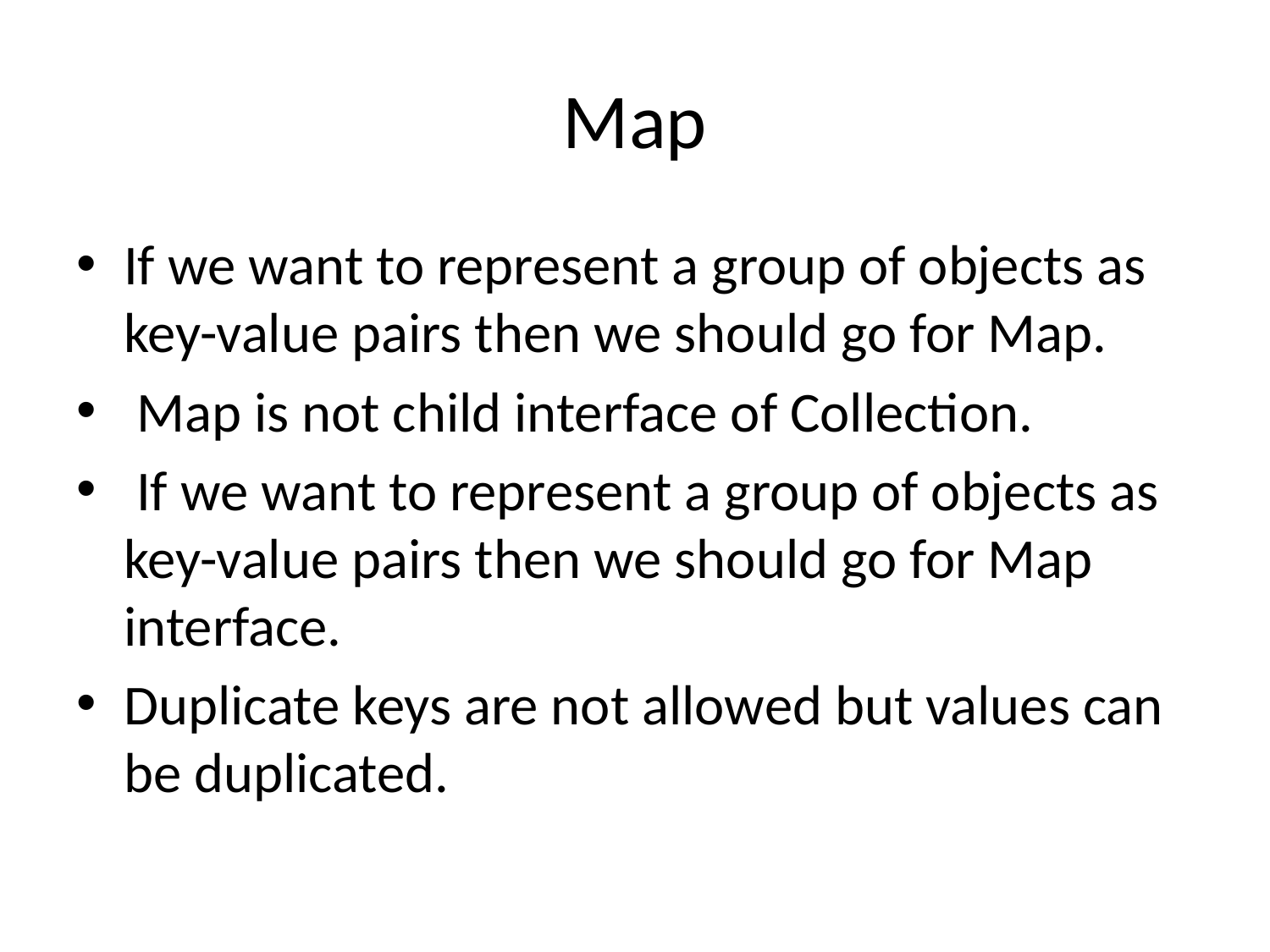

# Map
If we want to represent a group of objects as key-value pairs then we should go for Map.
 Map is not child interface of Collection.
 If we want to represent a group of objects as key-value pairs then we should go for Map interface.
Duplicate keys are not allowed but values can be duplicated.